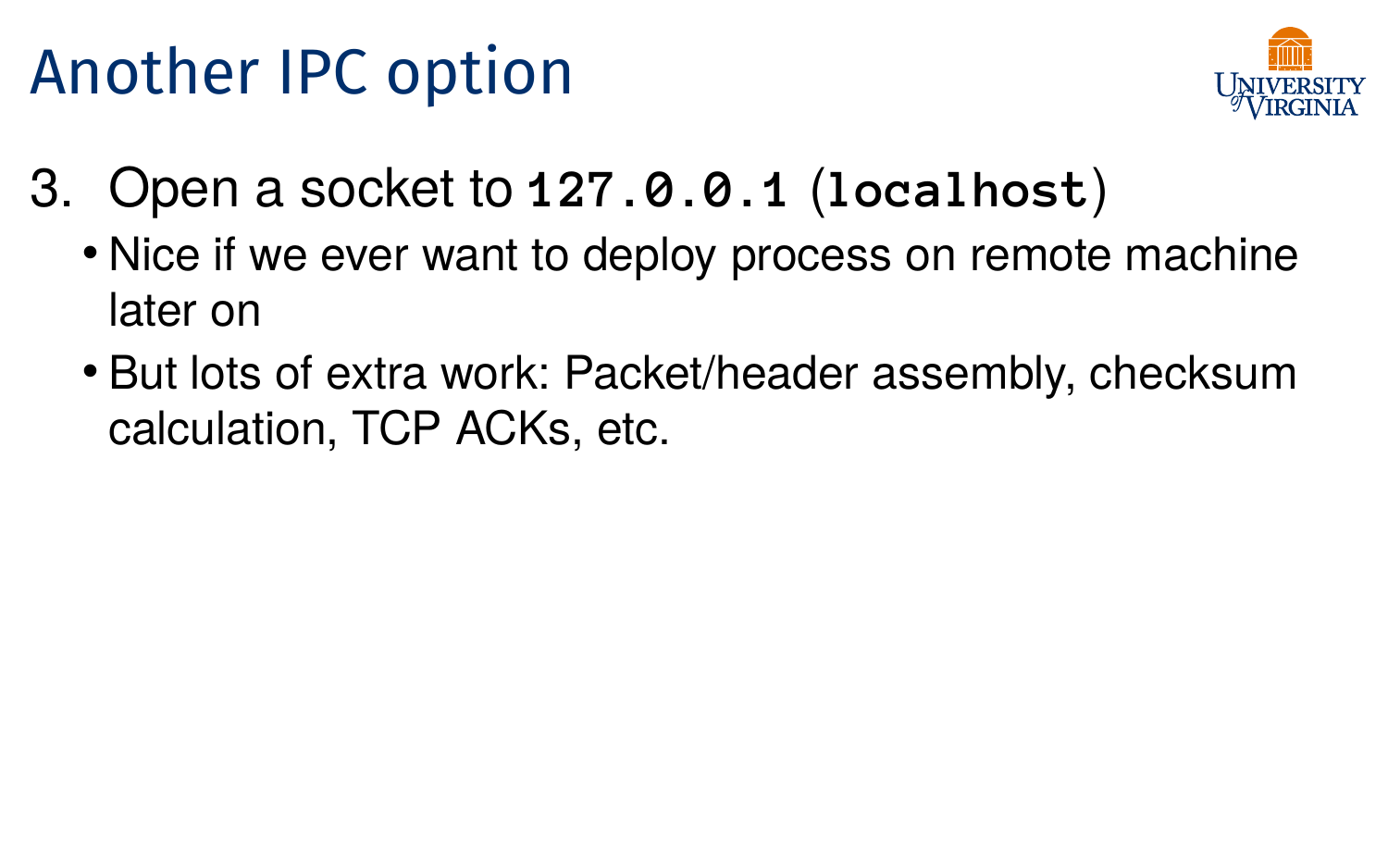

# Another IPC option
Open a socket to 127.0.0.1 (localhost)
Nice if we ever want to deploy process on remote machine later on
But lots of extra work: Packet/header assembly, checksum calculation, TCP ACKs, etc.